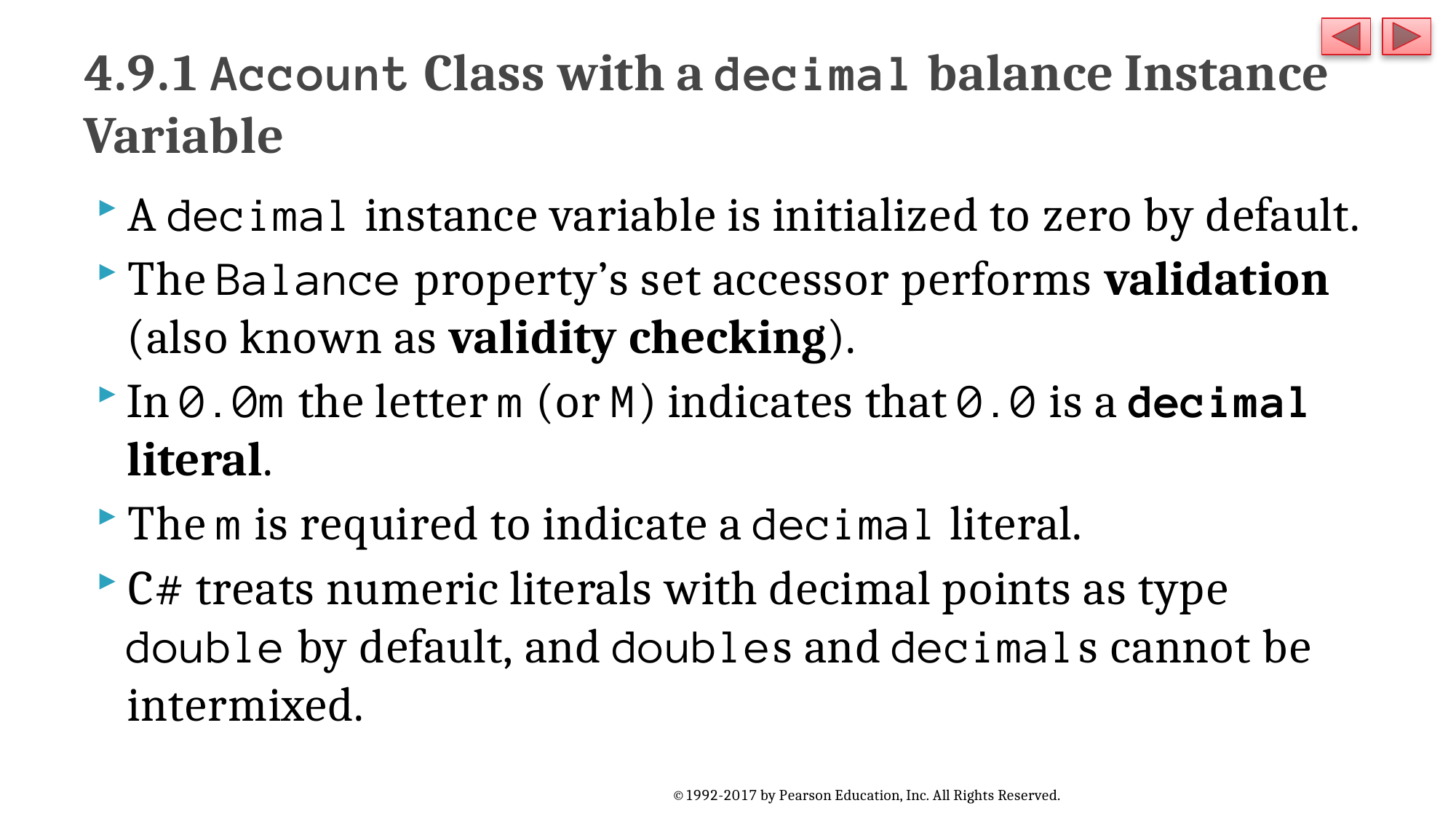

# 4.9.1 Account Class with a decimal balance Instance Variable
A decimal instance variable is initialized to zero by default.
The Balance property’s set accessor performs validation (also known as validity checking).
In 0.0m the letter m (or M) indicates that 0.0 is a decimal literal.
The m is required to indicate a decimal literal.
C# treats numeric literals with decimal points as type double by default, and doubles and decimals cannot be intermixed.
©1992-2017 by Pearson Education, Inc. All Rights Reserved.